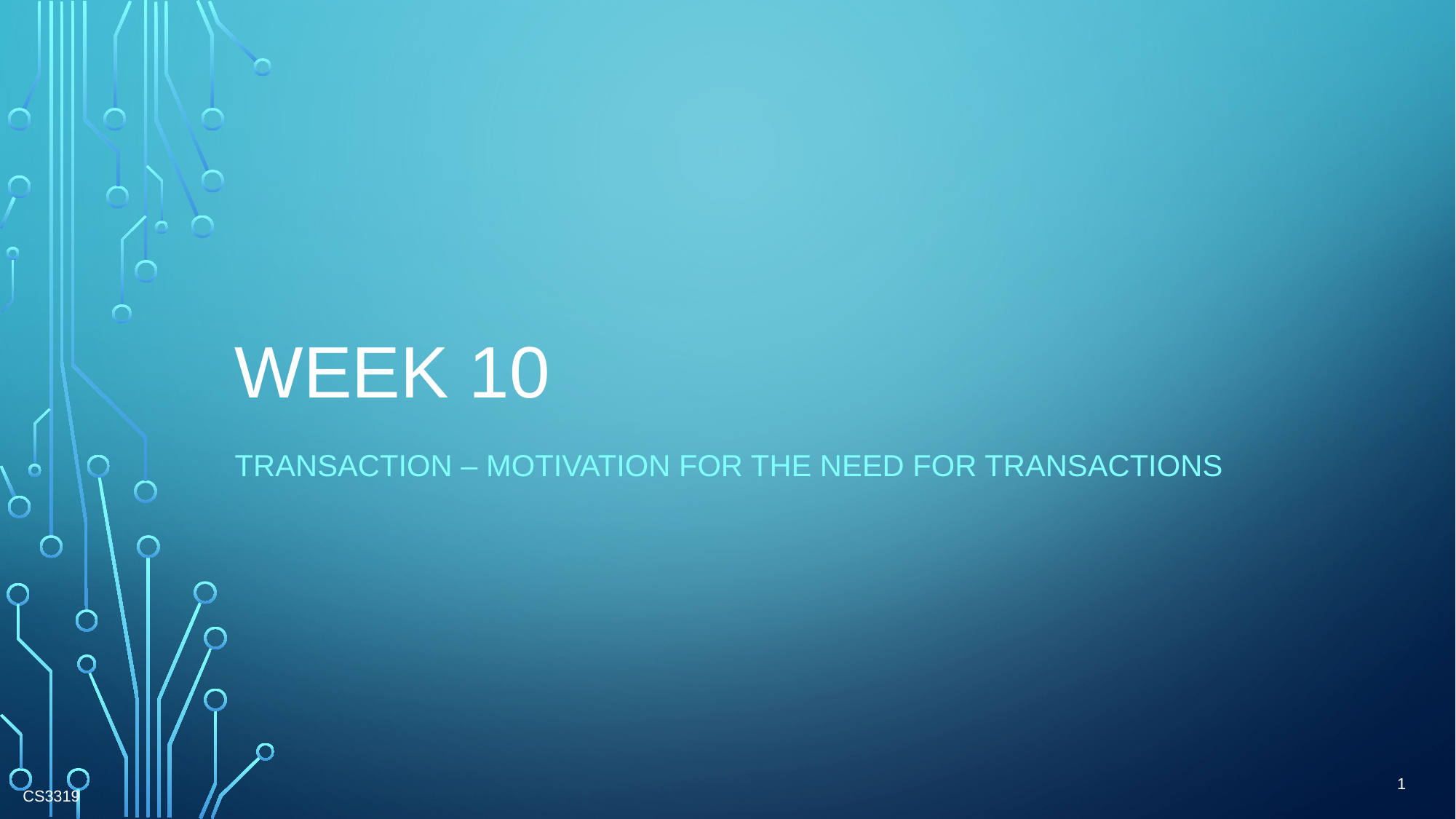

# Week 10
Transaction – Motivation for the need for Transactions
1
CS3319